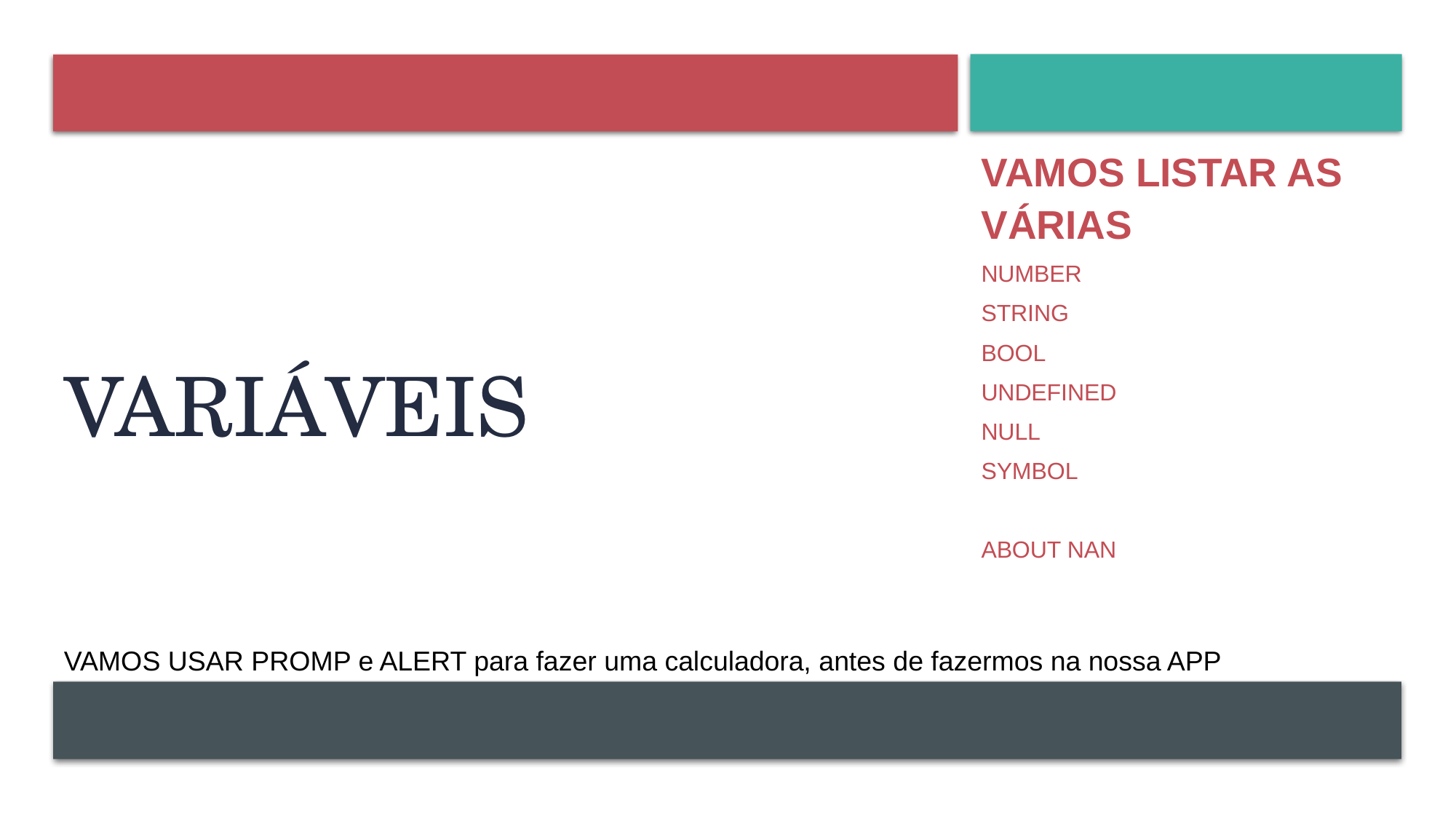

Vamos listar as várias
Number
String
Bool
Undefined
Null
Symbol

About NaN

# Variáveis
VAMOS USAR PROMP e ALERT para fazer uma calculadora, antes de fazermos na nossa APP